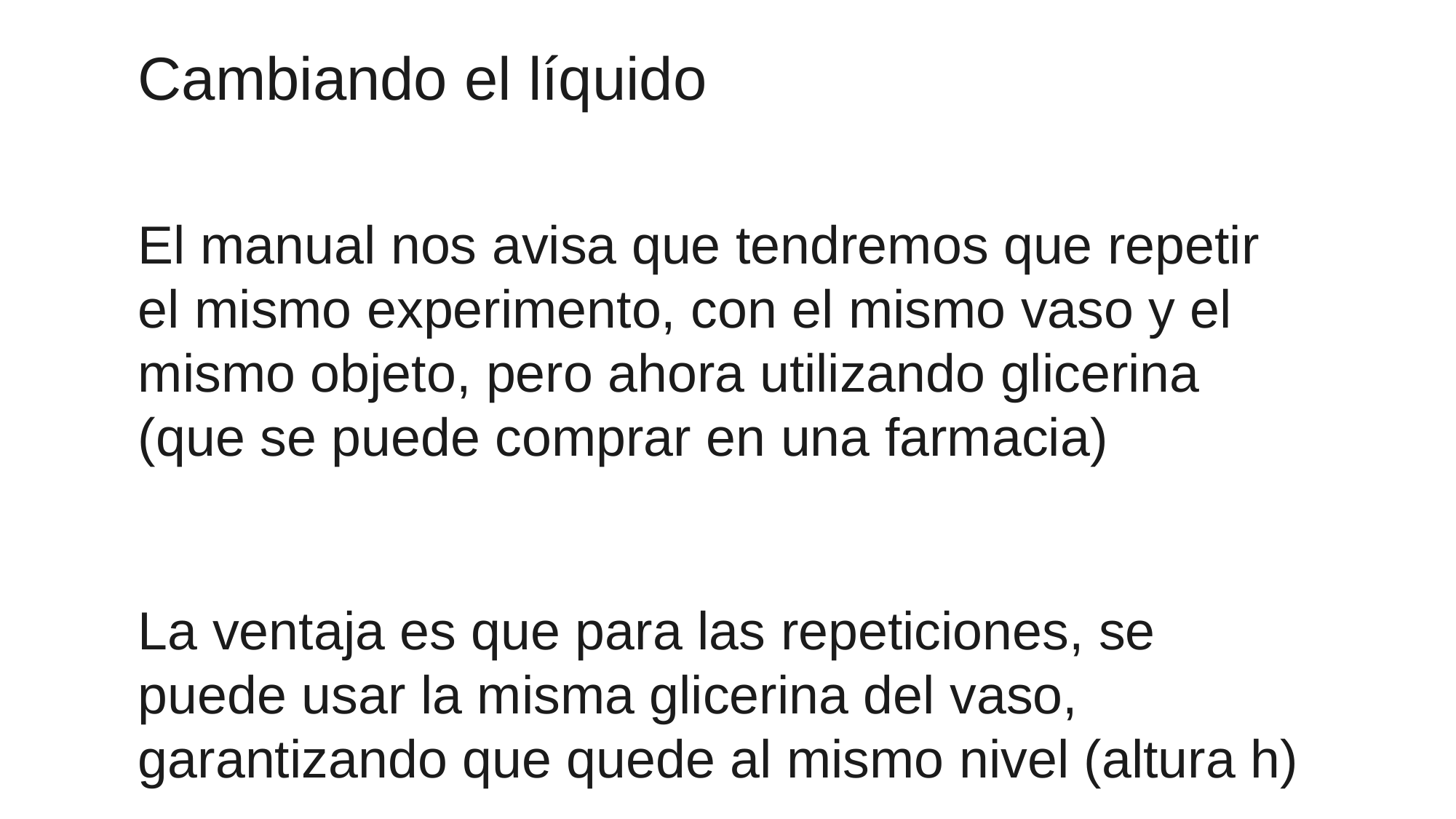

# Cambiando el líquido
El manual nos avisa que tendremos que repetir el mismo experimento, con el mismo vaso y el mismo objeto, pero ahora utilizando glicerina (que se puede comprar en una farmacia)

La ventaja es que para las repeticiones, se puede usar la misma glicerina del vaso, garantizando que quede al mismo nivel (altura h)